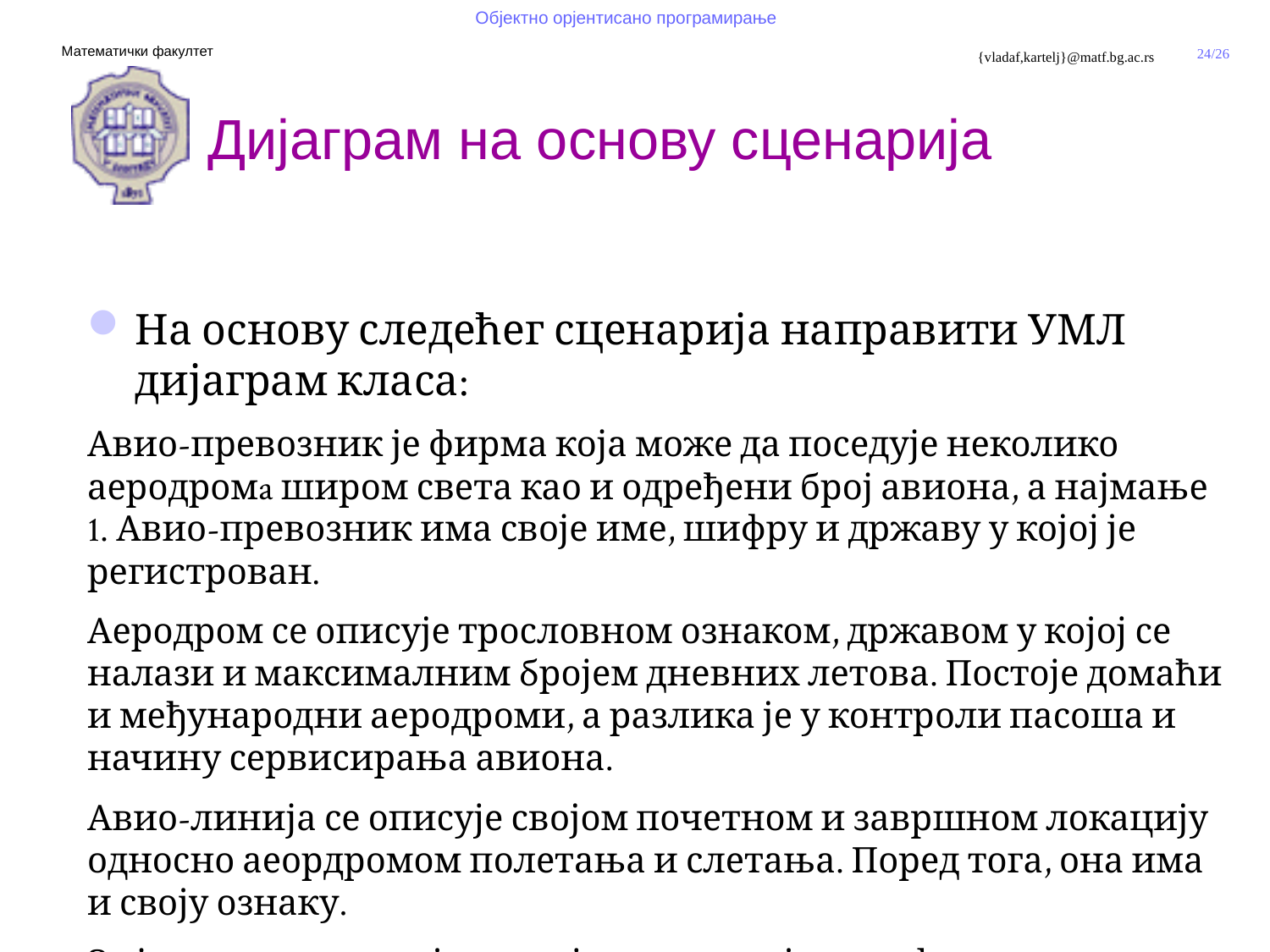

# Дијаграм на основу сценарија
На основу следећег сценарија направити УМЛ дијаграм класа:
Авио-превозник је фирма која може да поседује неколико аеродромa широм света као и одређени број авиона, а најмање 1. Авио-превозник има своје име, шифру и државу у којој је регистрован.
Аеродром се описује трословном ознаком, државом у којој се налази и максималним бројем дневних летова. Постоје домаћи и међународни аеродроми, а разлика је у контроли пасоша и начину сервисирања авиона.
Авио-линија се описује својом почетном и завршном локацију односно аеордромом полетања и слетања. Поред тога, она има и своју ознаку.
За једну авио-линију постоје летови који се дефинишу ознаком излазне капије и очекиваним временом полетања и слетања.